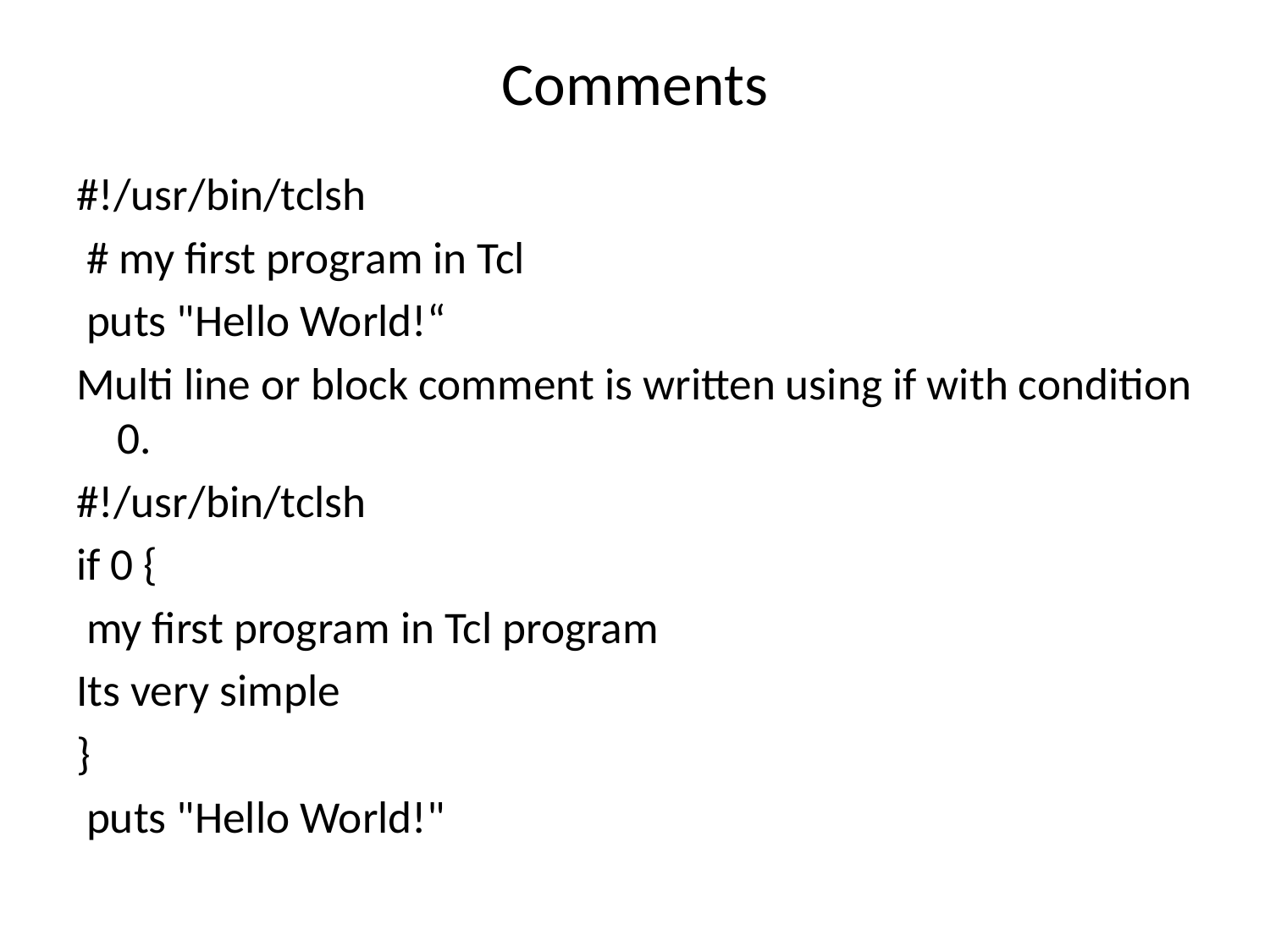

# Comments
#!/usr/bin/tclsh
 # my first program in Tcl
 puts "Hello World!“
Multi line or block comment is written using if with condition 0.
#!/usr/bin/tclsh
if 0 {
 my first program in Tcl program
Its very simple
}
 puts "Hello World!"